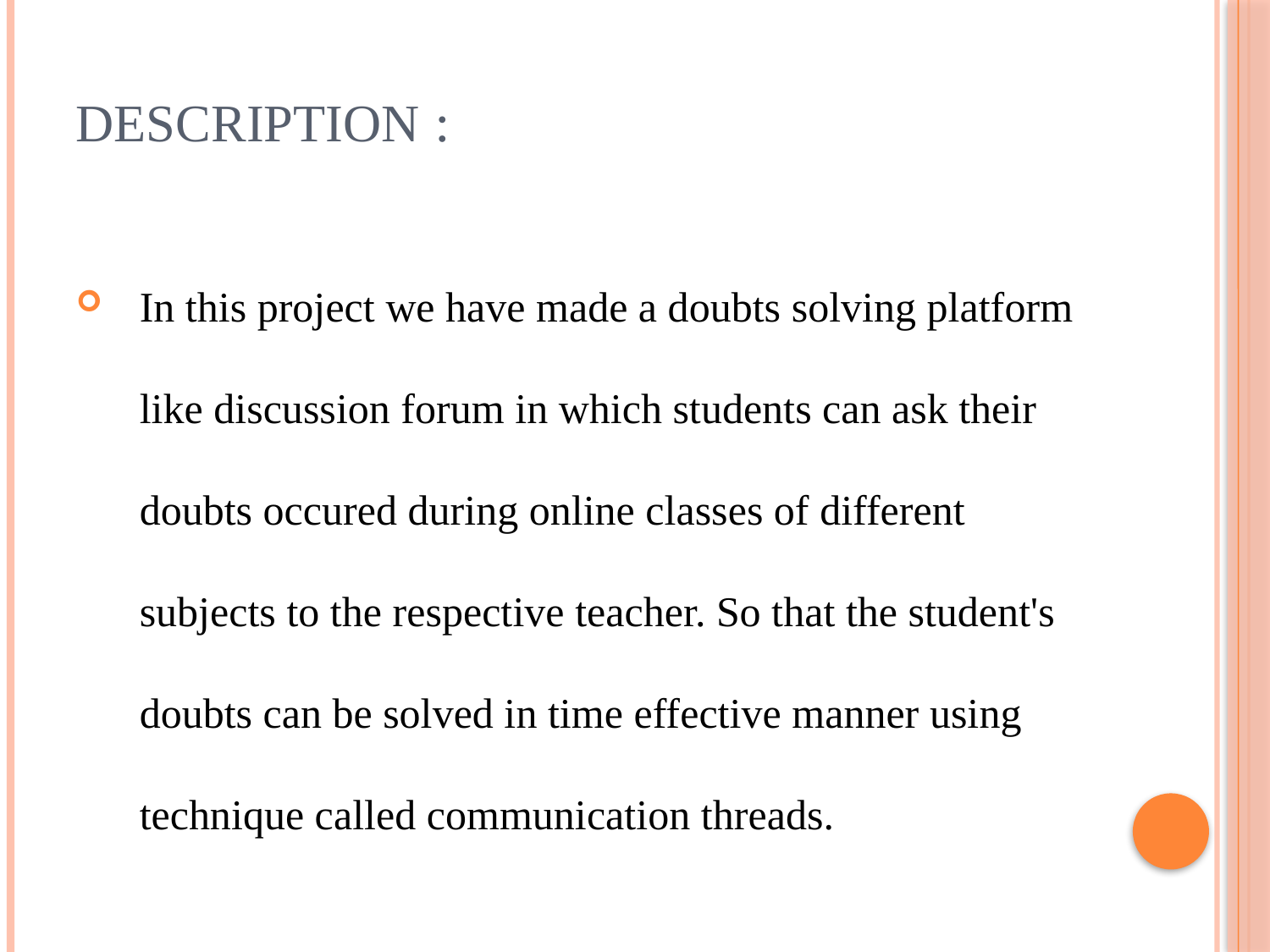

# DESCRIPTION :
In this project we have made a doubts solving platform like discussion forum in which students can ask their doubts occured during online classes of different subjects to the respective teacher. So that the student's doubts can be solved in time effective manner using technique called communication threads.